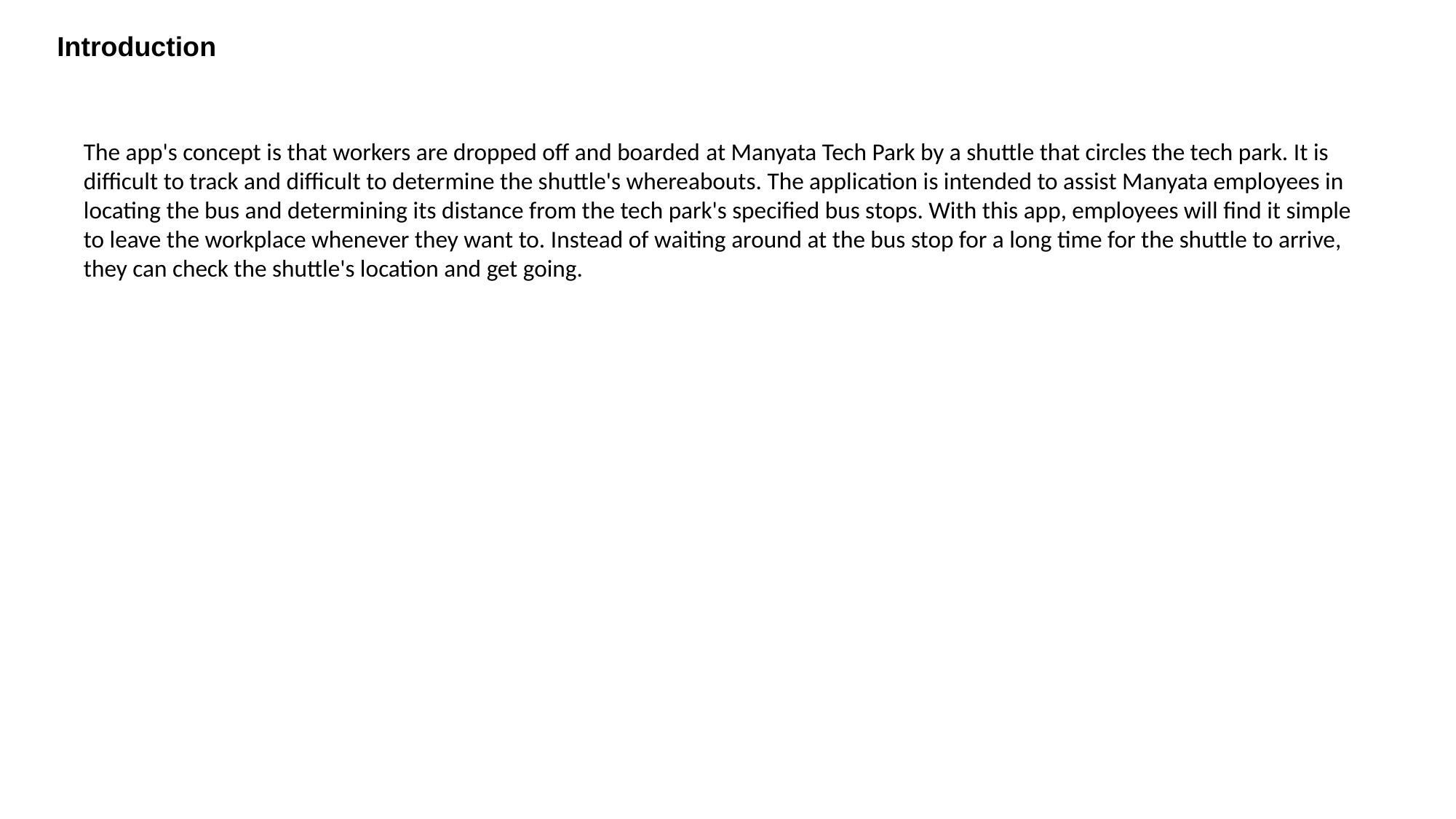

Introduction
The app's concept is that workers are dropped off and boarded at Manyata Tech Park by a shuttle that circles the tech park. It is difficult to track and difficult to determine the shuttle's whereabouts. The application is intended to assist Manyata employees in locating the bus and determining its distance from the tech park's specified bus stops. With this app, employees will find it simple to leave the workplace whenever they want to. Instead of waiting around at the bus stop for a long time for the shuttle to arrive, they can check the shuttle's location and get going.